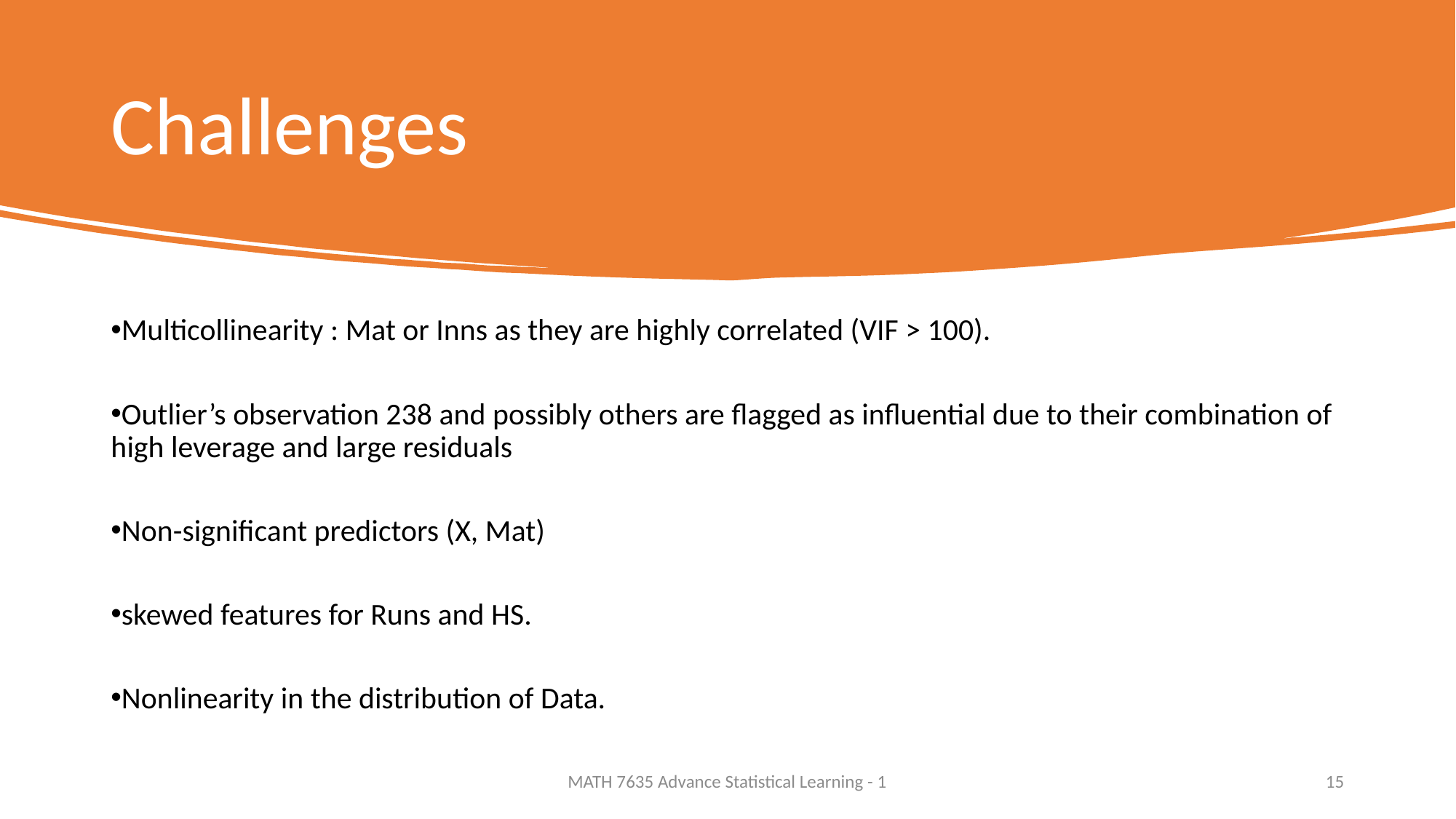

Challenges
Multicollinearity : Mat or Inns as they are highly correlated (VIF > 100).

Outlier’s observation 238 and possibly others are flagged as influential due to their combination of high leverage and large residuals

Non-significant predictors (X, Mat)

skewed features for Runs and HS.

Nonlinearity in the distribution of Data.

MATH 7635 Advance Statistical Learning - 1
15